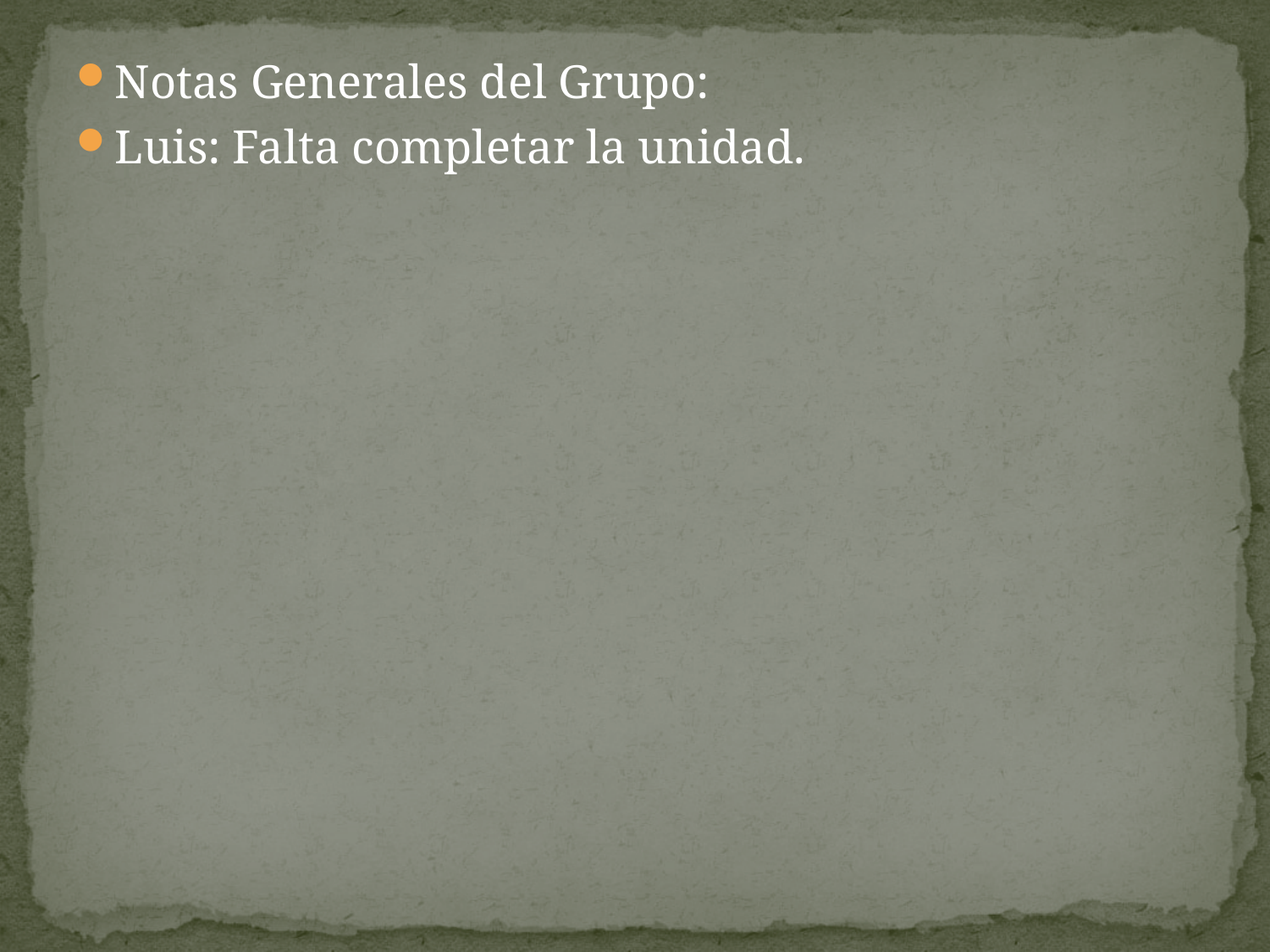

Notas Generales del Grupo:
Luis: Falta completar la unidad.